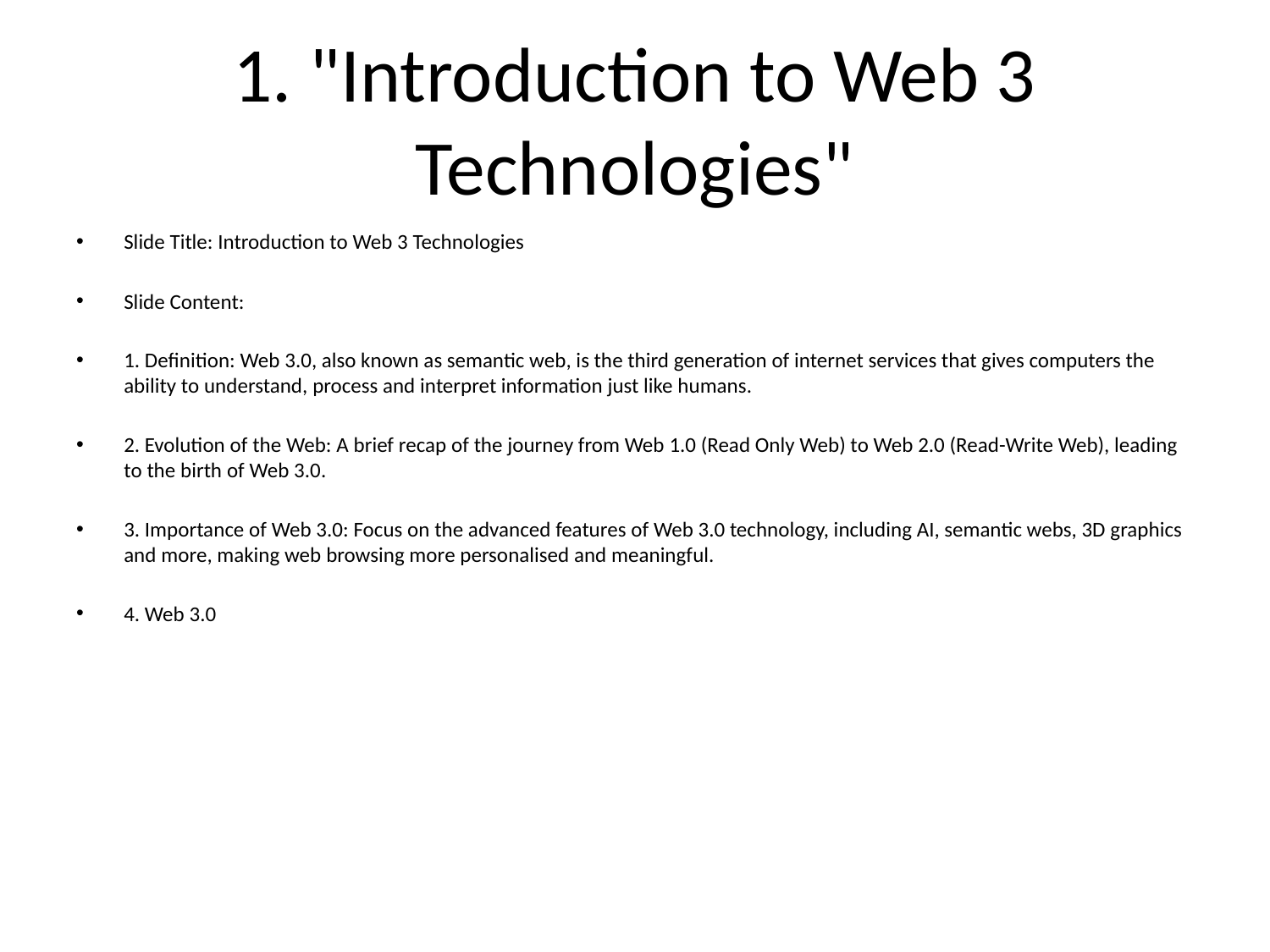

# 1. "Introduction to Web 3 Technologies"
Slide Title: Introduction to Web 3 Technologies

Slide Content:

1. Definition: Web 3.0, also known as semantic web, is the third generation of internet services that gives computers the ability to understand, process and interpret information just like humans.

2. Evolution of the Web: A brief recap of the journey from Web 1.0 (Read Only Web) to Web 2.0 (Read-Write Web), leading to the birth of Web 3.0.

3. Importance of Web 3.0: Focus on the advanced features of Web 3.0 technology, including AI, semantic webs, 3D graphics and more, making web browsing more personalised and meaningful.

4. Web 3.0